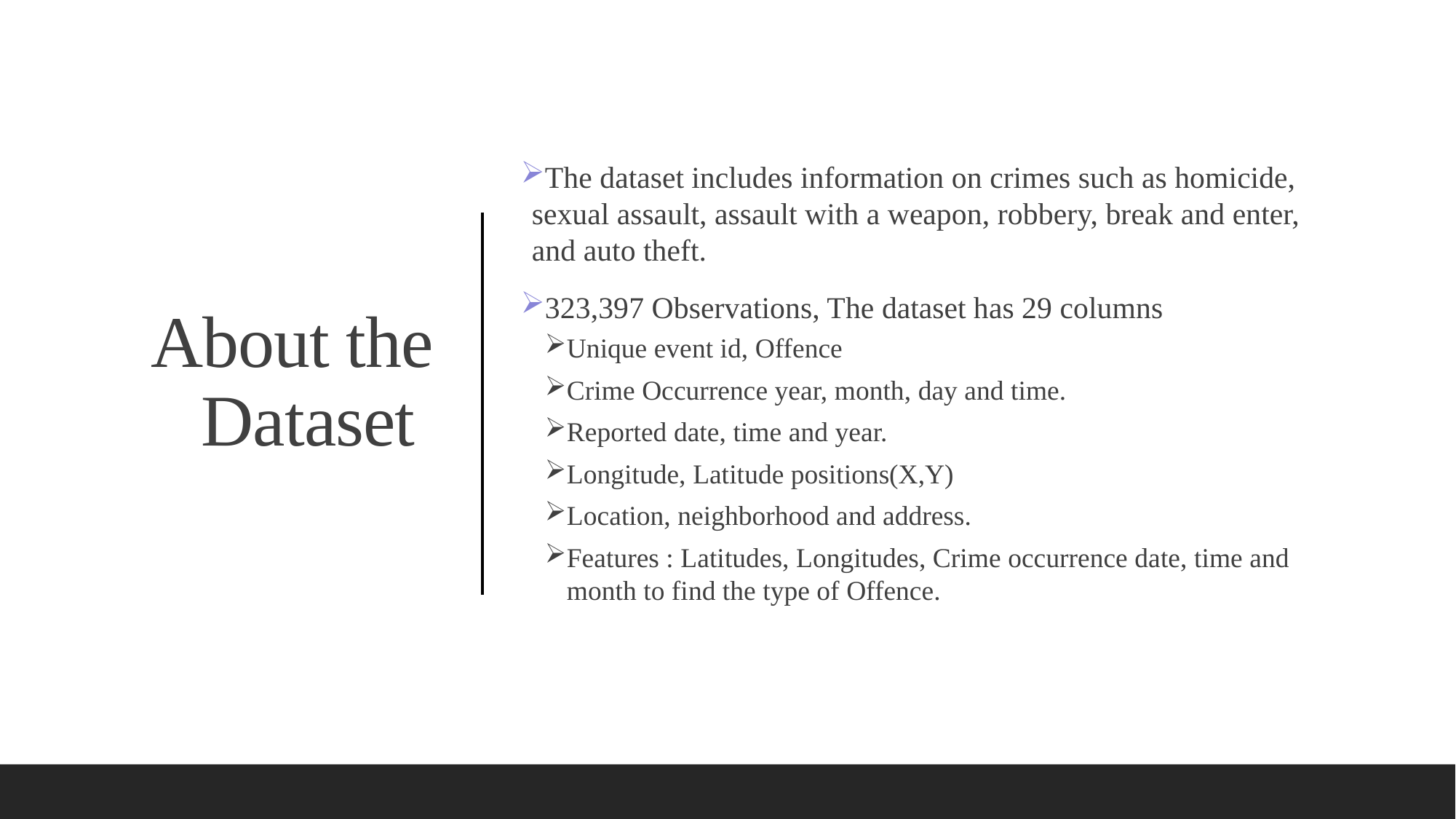

The dataset includes information on crimes such as homicide, sexual assault, assault with a weapon, robbery, break and enter, and auto theft.
323,397 Observations, The dataset has 29 columns
Unique event id, Offence
Crime Occurrence year, month, day and time.
Reported date, time and year.
Longitude, Latitude positions(X,Y)
Location, neighborhood and address.
Features : Latitudes, Longitudes, Crime occurrence date, time and month to find the type of Offence.
# About the Dataset